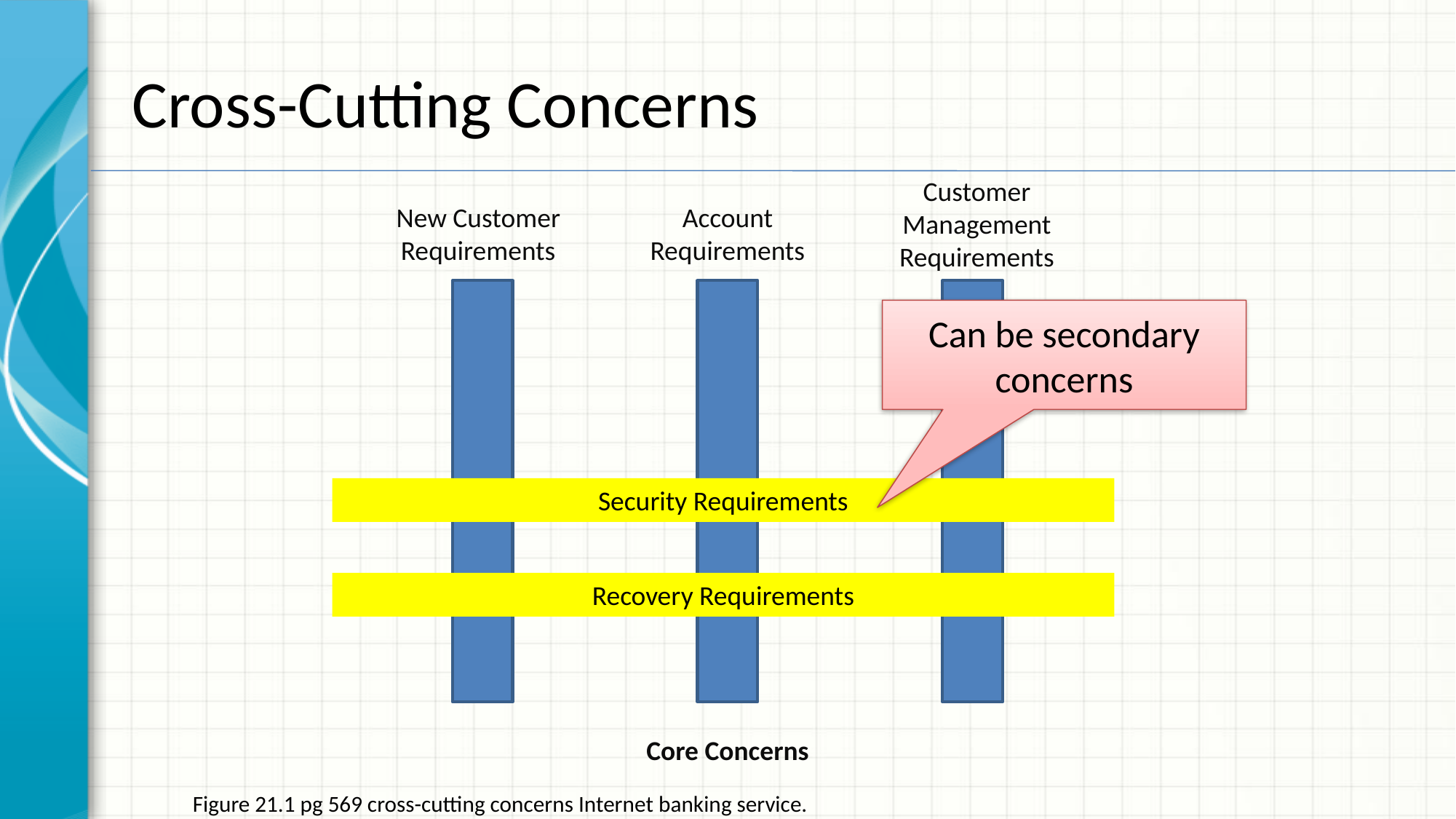

# Cross-Cutting Concerns
Customer Management Requirements
Account Requirements
New Customer Requirements

Can be secondary concerns
Security Requirements
Recovery Requirements
Core Concerns
Figure 21.1 pg 569 cross-cutting concerns Internet banking service.